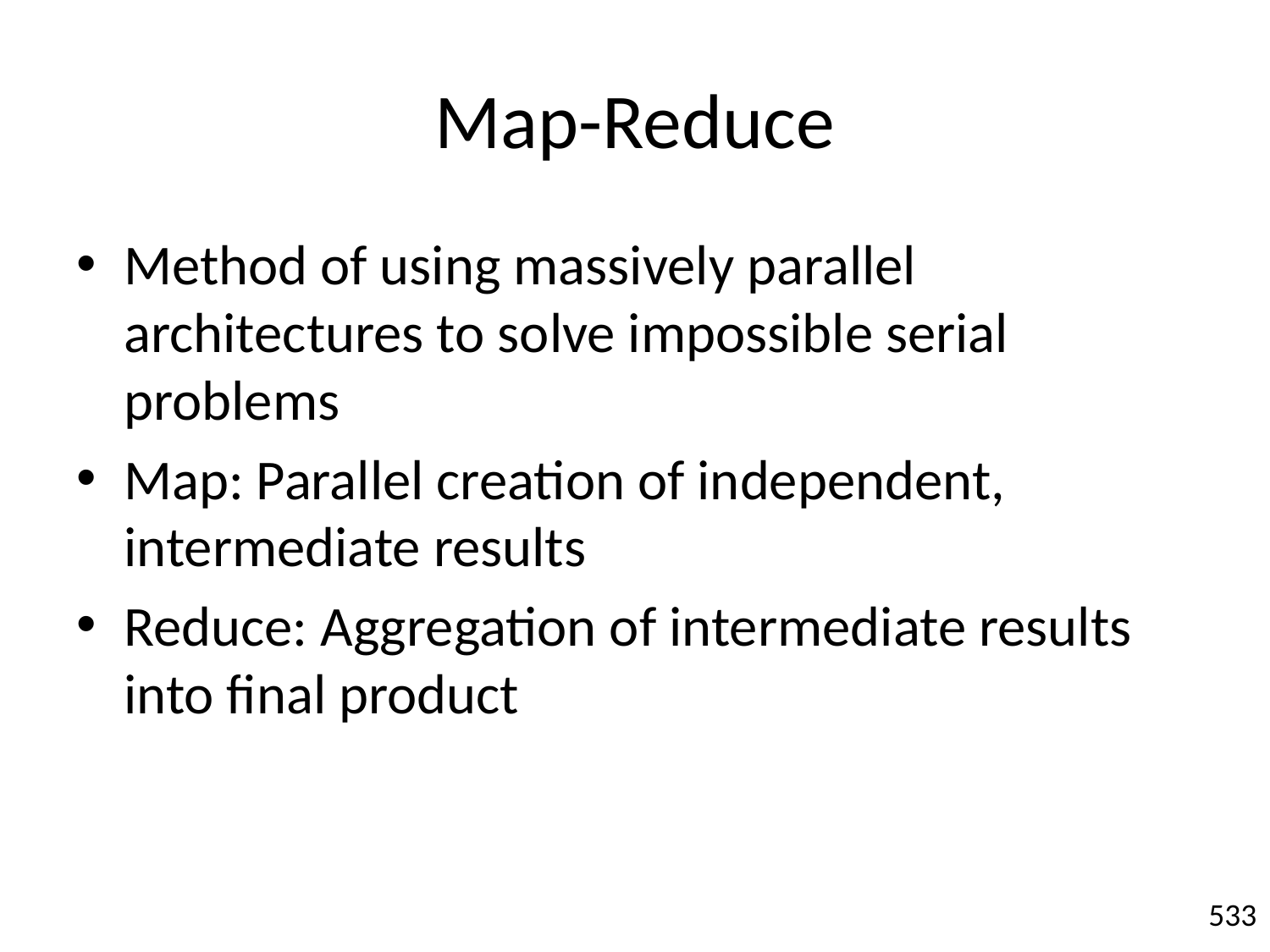

# Map-Reduce
Method of using massively parallel architectures to solve impossible serial problems
Map: Parallel creation of independent, intermediate results
Reduce: Aggregation of intermediate results into final product

533